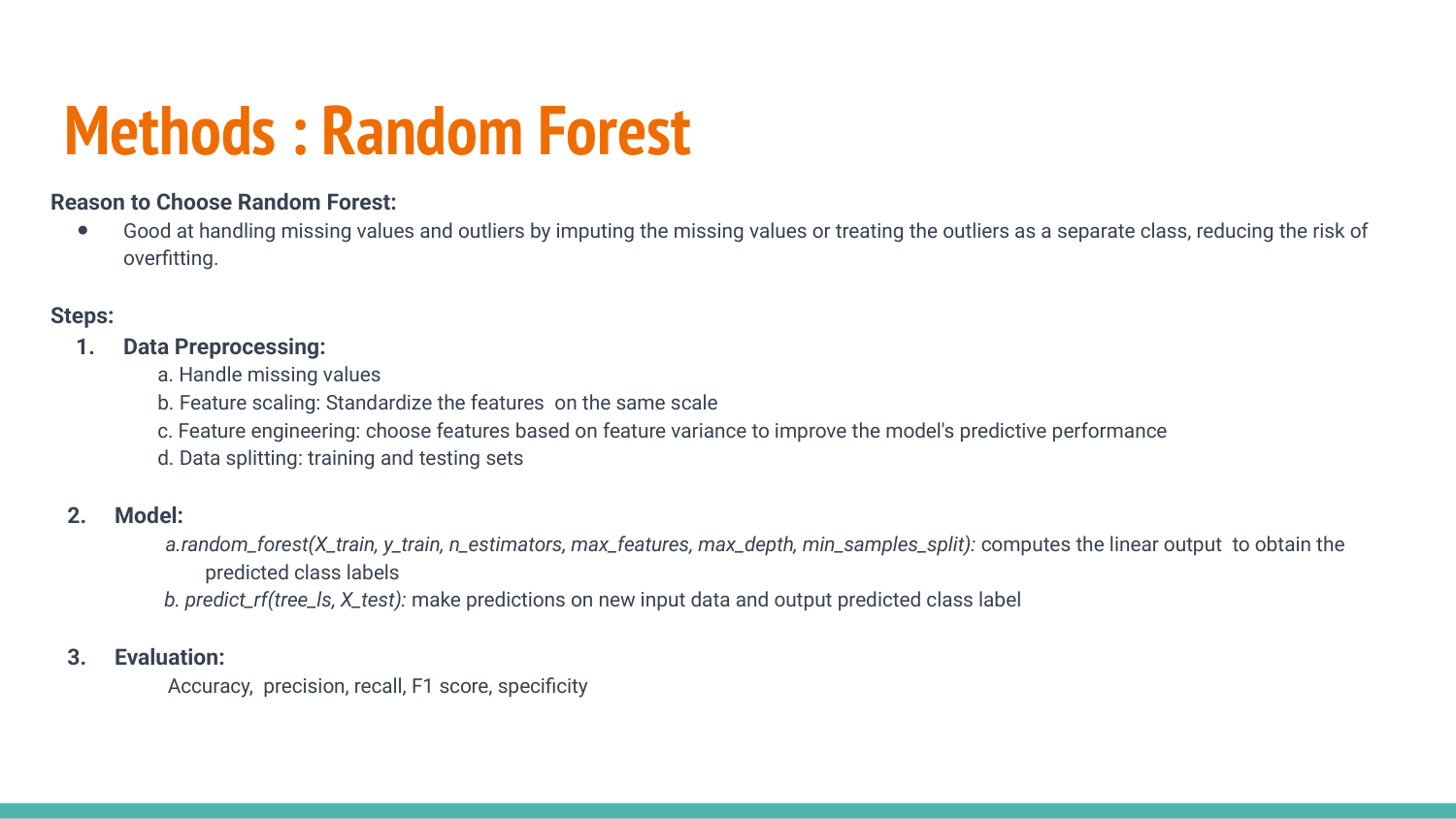

# Methods : Random Forest
Reason to Choose Random Forest:
Good at handling missing values and outliers by imputing the missing values or treating the outliers as a separate class, reducing the risk of overfitting.

Steps:
Data Preprocessing:
                     a. Handle missing values
                     b. Feature scaling: Standardize the features  on the same scale
                     c. Feature engineering: choose features based on feature variance to improve the model's predictive performance
                     d. Data splitting: training and testing sets

   2.     Model:
                   a.random_forest(X_train, y_train, n_estimators, max_features, max_depth, min_samples_split): computes the linear output  to obtain the predicted class labels
                 b. predict_rf(tree_ls, X_test): make predictions on new input data and output predicted class label

   3.     Evaluation:
                       Accuracy,  precision, recall, F1 score, specificity